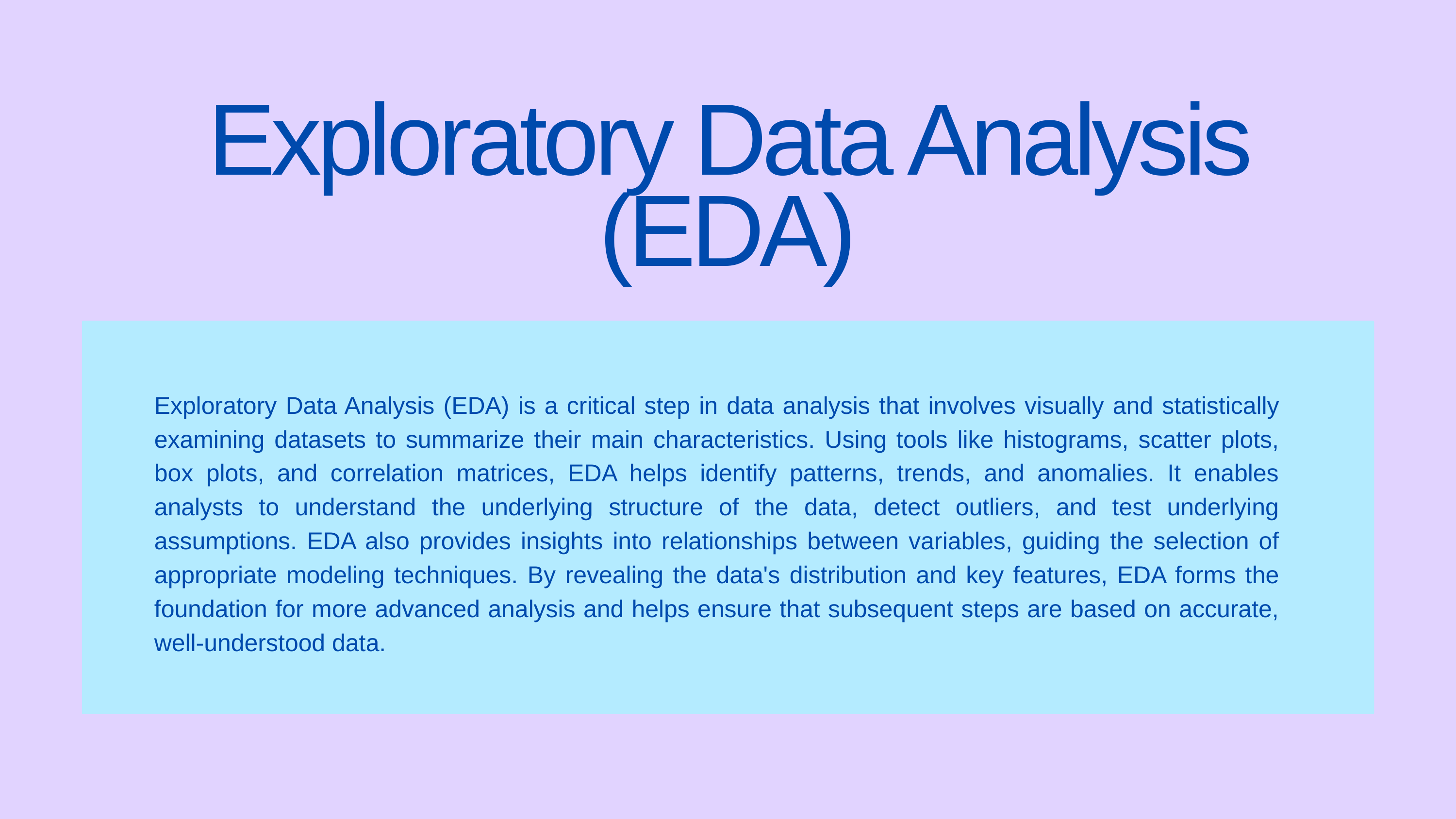

Exploratory Data Analysis (EDA)

Exploratory Data Analysis (EDA) is a critical step in data analysis that involves visually and statistically examining datasets to summarize their main characteristics. Using tools like histograms, scatter plots, box plots, and correlation matrices, EDA helps identify patterns, trends, and anomalies. It enables analysts to understand the underlying structure of the data, detect outliers, and test underlying assumptions. EDA also provides insights into relationships between variables, guiding the selection of appropriate modeling techniques. By revealing the data's distribution and key features, EDA forms the foundation for more advanced analysis and helps ensure that subsequent steps are based on accurate, well-understood data.